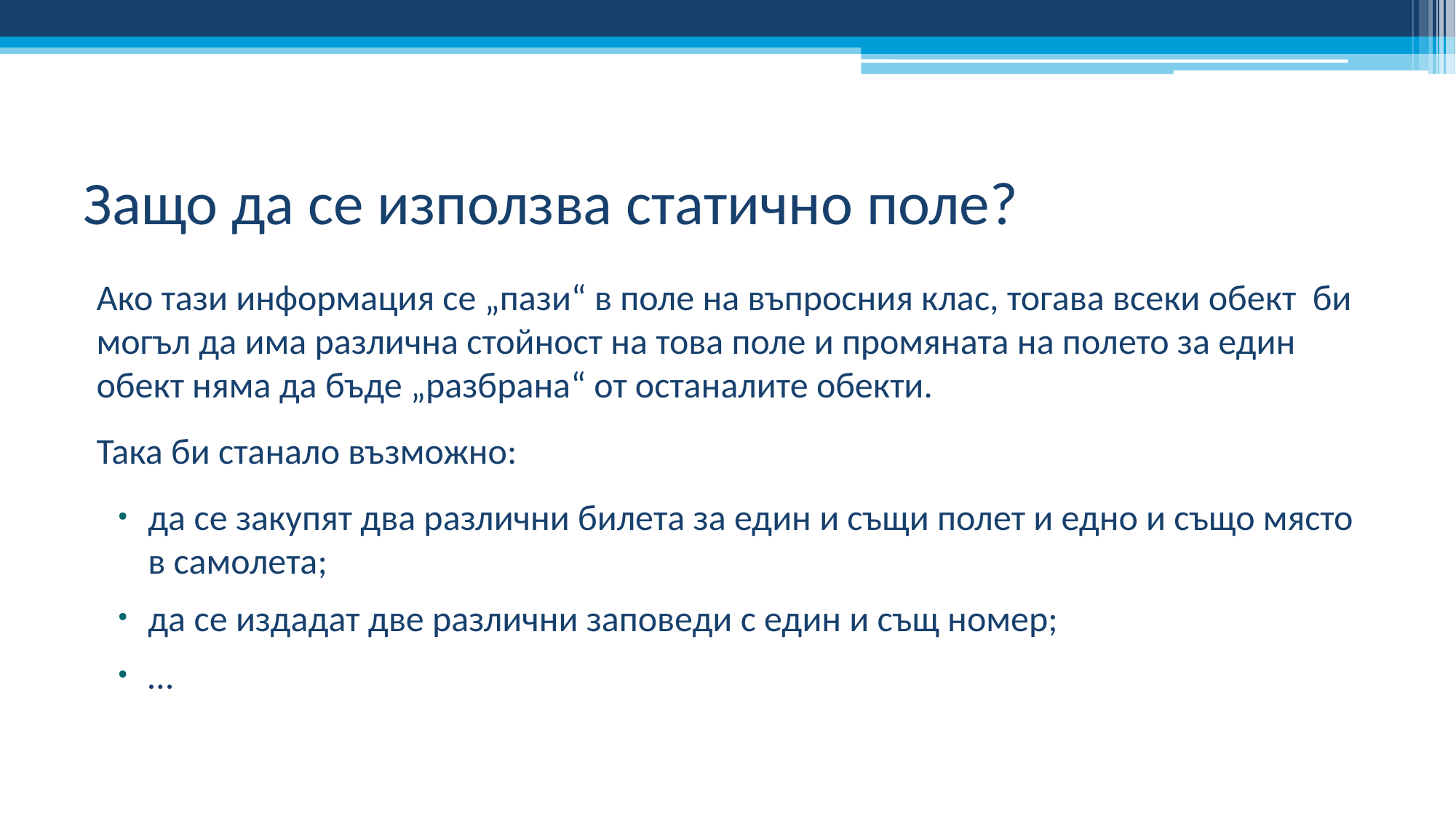

# Защо да се използва статично поле?
Ако тази информация се „пази“ в поле на въпросния клас, тогава всеки обект  би могъл да има различна стойност на това поле и промяната на полето за един обект няма да бъде „разбрана“ от останалите обекти.
Така би станало възможно:
да се закупят два различни билета за един и същи полет и едно и също място в самолета;
да се издадат две различни заповеди с един и същ номер;
…